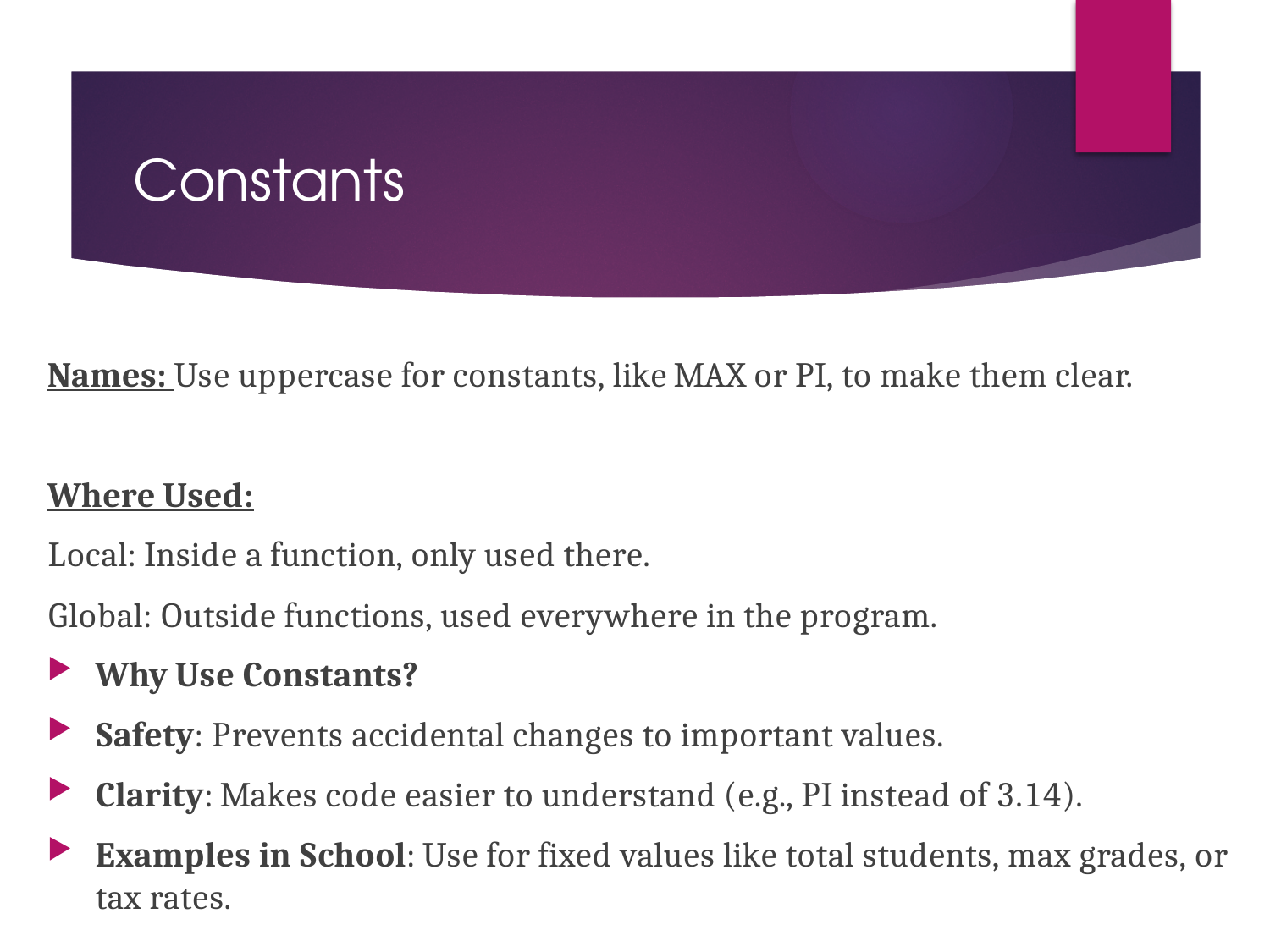

# Constants
Names: Use uppercase for constants, like MAX or PI, to make them clear.

Where Used:
Local: Inside a function, only used there.
Global: Outside functions, used everywhere in the program.
Why Use Constants?
Safety: Prevents accidental changes to important values.
Clarity: Makes code easier to understand (e.g., PI instead of 3.14).
Examples in School: Use for fixed values like total students, max grades, or tax rates.